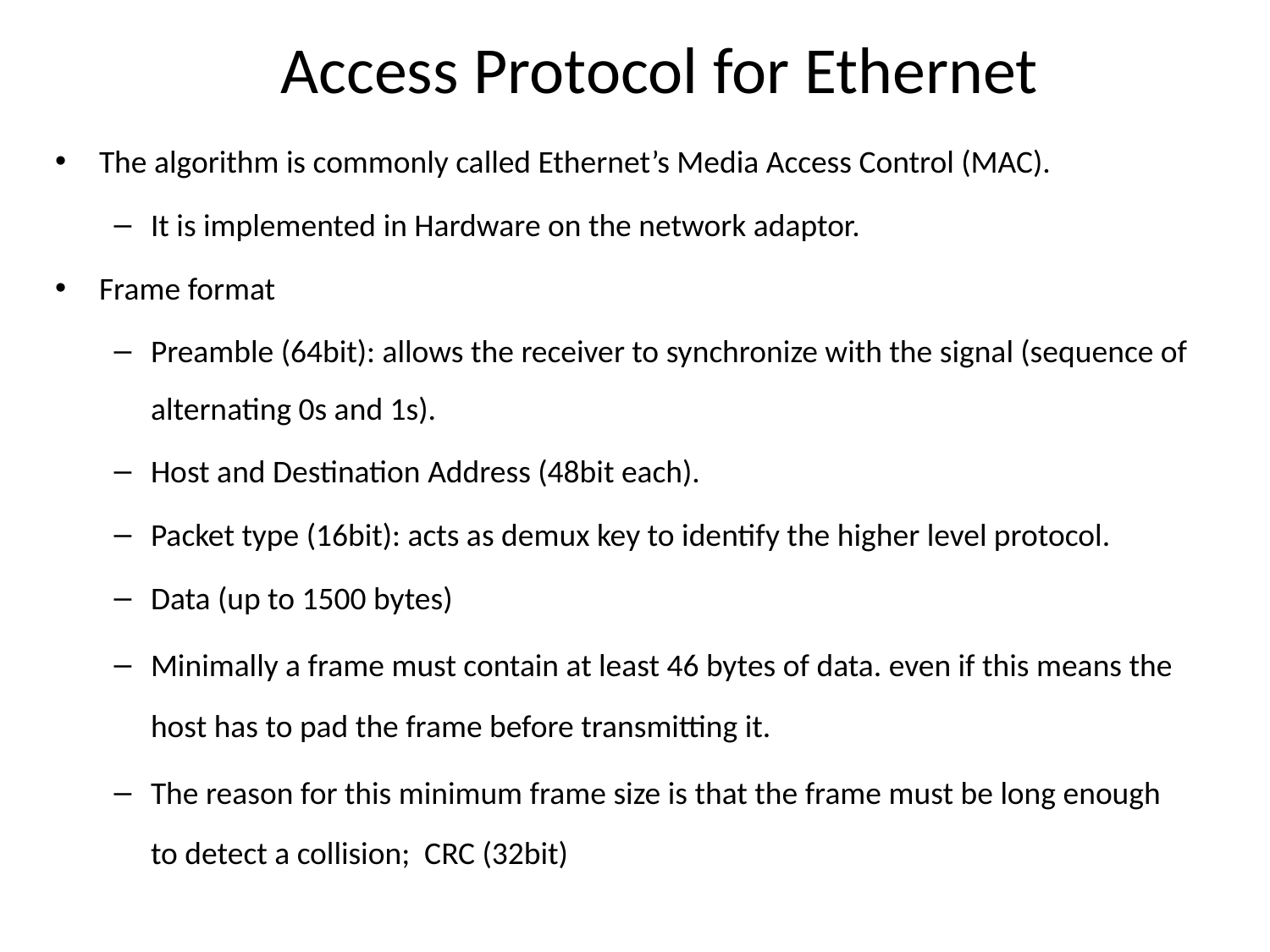

# Access Protocol for Ethernet
The algorithm is commonly called Ethernet’s Media Access Control (MAC).
It is implemented in Hardware on the network adaptor.
Frame format
Preamble (64bit): allows the receiver to synchronize with the signal (sequence of alternating 0s and 1s).
Host and Destination Address (48bit each).
Packet type (16bit): acts as demux key to identify the higher level protocol.
Data (up to 1500 bytes)
Minimally a frame must contain at least 46 bytes of data. even if this means the host has to pad the frame before transmitting it.
The reason for this minimum frame size is that the frame must be long enough to detect a collision;  CRC (32bit)